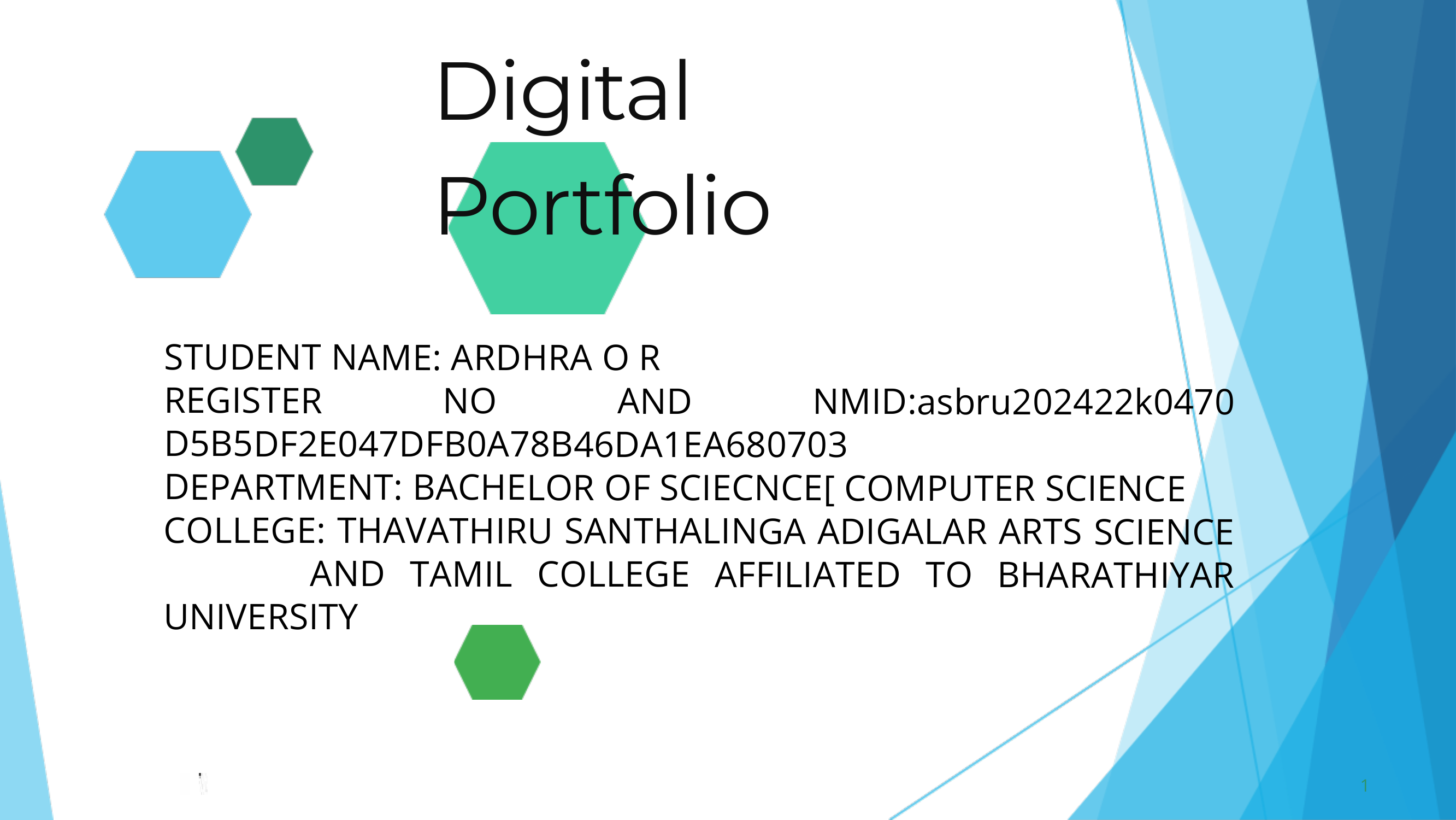

Digital Portfolio

STUDENT NAME: ARDHRA O R
REGISTER NO AND NMID:asbru202422k0470 D5B5DF2E047DFB0A78B46DA1EA680703
DEPARTMENT: BACHELOR OF SCIECNCE[ COMPUTER SCIENCE
COLLEGE: THAVATHIRU SANTHALINGA ADIGALAR ARTS SCIENCE       AND TAMIL COLLEGE AFFILIATED TO BHARATHIYAR UNIVERSITY

1